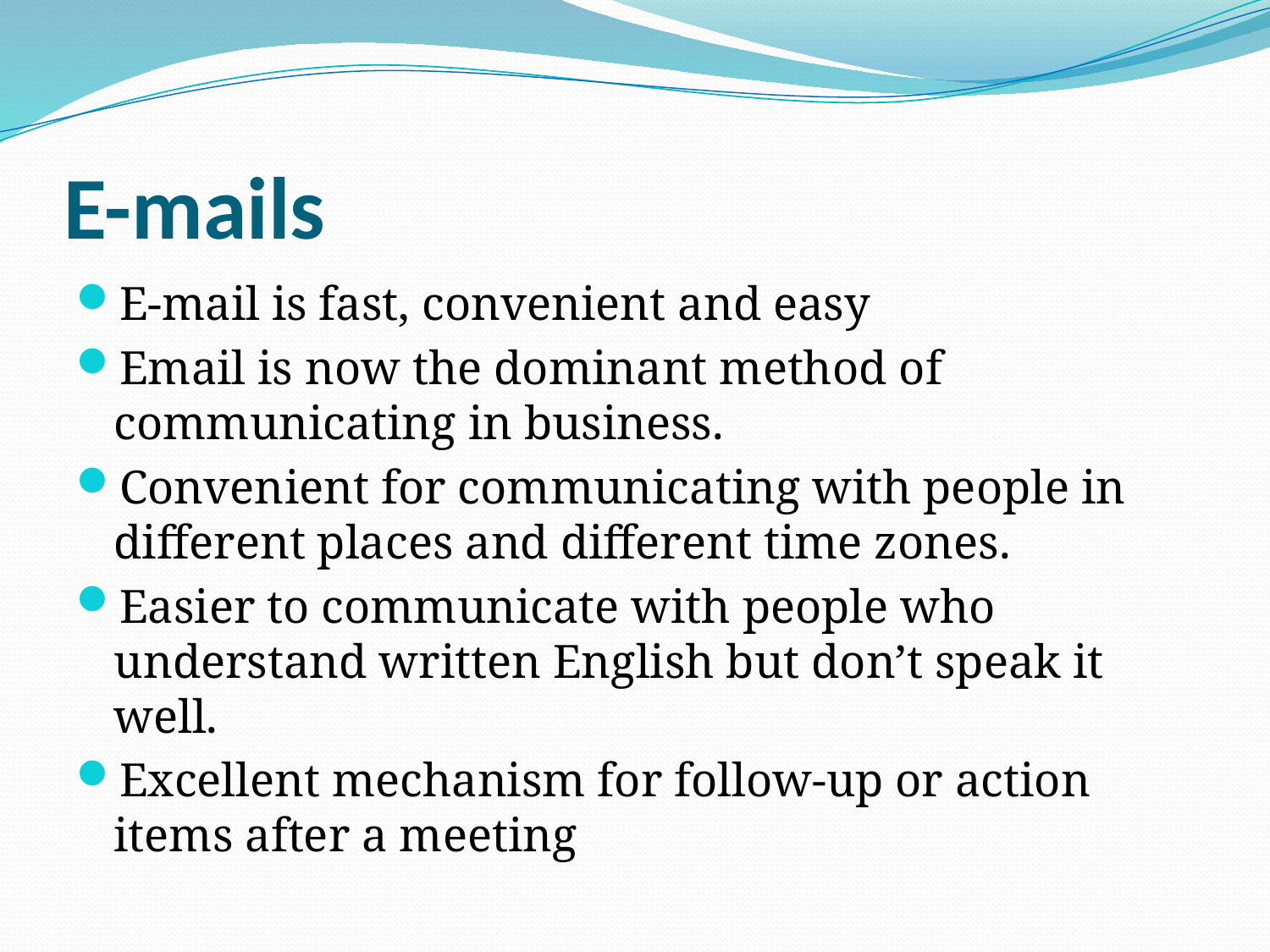

# E-mails
E-mail is fast, convenient and easy
Email is now the dominant method of communicating in business.
Convenient for communicating with people in different places and different time zones.
Easier to communicate with people who understand written English but don’t speak it well.
Excellent mechanism for follow-up or action items after a meeting